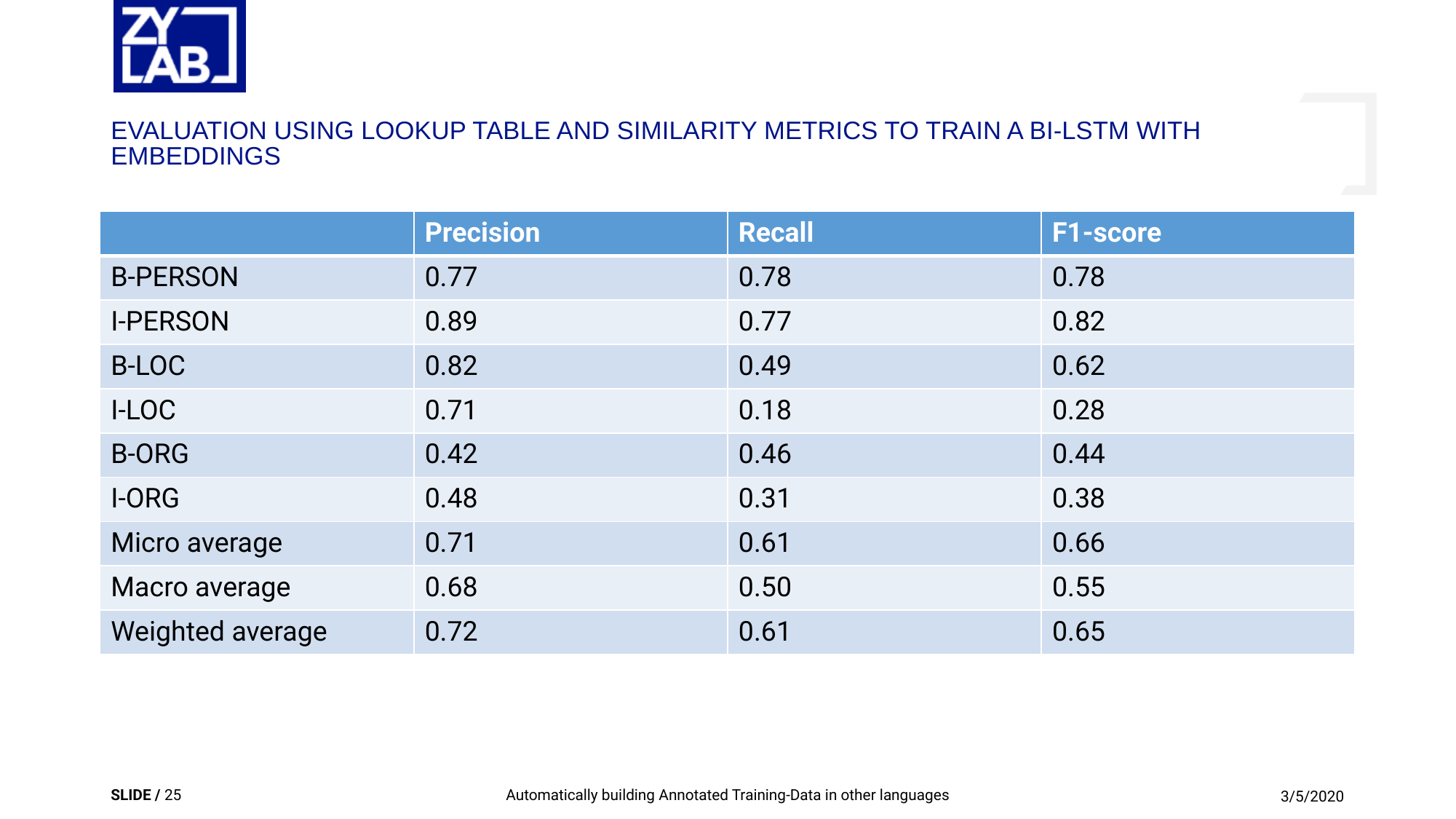

# evaluation using lookup table and similarity metrics to train a bi-lstm with embeddings
|  | Precision | Recall | F1-score |
| --- | --- | --- | --- |
| B-PERSON | 0.77 | 0.78 | 0.78 |
| I-PERSON | 0.89 | 0.77 | 0.82 |
| B-LOC | 0.82 | 0.49 | 0.62 |
| I-LOC | 0.71 | 0.18 | 0.28 |
| B-ORG | 0.42 | 0.46 | 0.44 |
| I-ORG | 0.48 | 0.31 | 0.38 |
| Micro average | 0.71 | 0.61 | 0.66 |
| Macro average | 0.68 | 0.50 | 0.55 |
| Weighted average | 0.72 | 0.61 | 0.65 |
SLIDE / 25
Automatically building Annotated Training-Data in other languages
3/5/2020